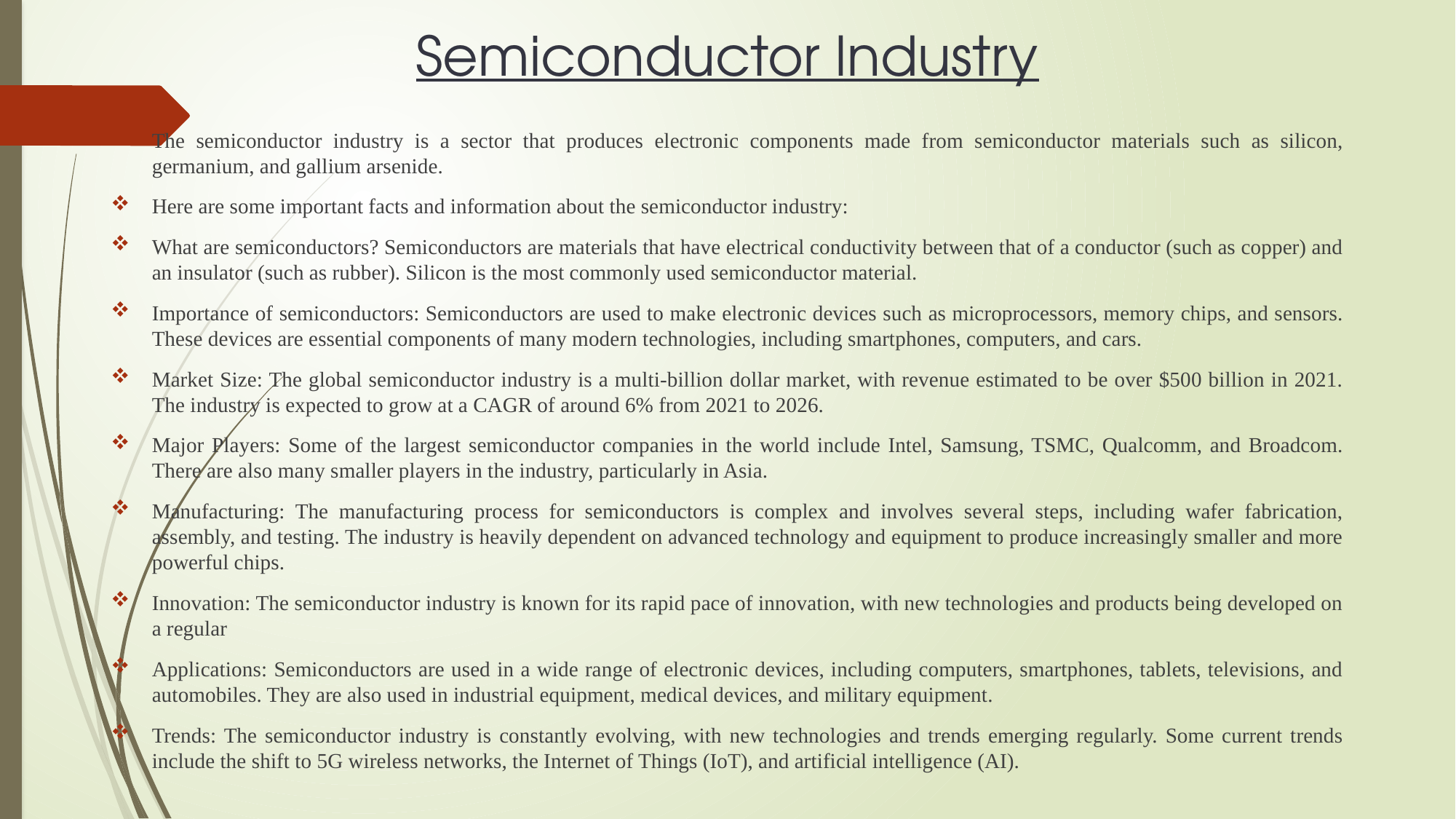

# Semiconductor Industry
The semiconductor industry is a sector that produces electronic components made from semiconductor materials such as silicon, germanium, and gallium arsenide.
Here are some important facts and information about the semiconductor industry:
What are semiconductors? Semiconductors are materials that have electrical conductivity between that of a conductor (such as copper) and an insulator (such as rubber). Silicon is the most commonly used semiconductor material.
Importance of semiconductors: Semiconductors are used to make electronic devices such as microprocessors, memory chips, and sensors. These devices are essential components of many modern technologies, including smartphones, computers, and cars.
Market Size: The global semiconductor industry is a multi-billion dollar market, with revenue estimated to be over $500 billion in 2021. The industry is expected to grow at a CAGR of around 6% from 2021 to 2026.
Major Players: Some of the largest semiconductor companies in the world include Intel, Samsung, TSMC, Qualcomm, and Broadcom. There are also many smaller players in the industry, particularly in Asia.
Manufacturing: The manufacturing process for semiconductors is complex and involves several steps, including wafer fabrication, assembly, and testing. The industry is heavily dependent on advanced technology and equipment to produce increasingly smaller and more powerful chips.
Innovation: The semiconductor industry is known for its rapid pace of innovation, with new technologies and products being developed on a regular
Applications: Semiconductors are used in a wide range of electronic devices, including computers, smartphones, tablets, televisions, and automobiles. They are also used in industrial equipment, medical devices, and military equipment.
Trends: The semiconductor industry is constantly evolving, with new technologies and trends emerging regularly. Some current trends include the shift to 5G wireless networks, the Internet of Things (IoT), and artificial intelligence (AI).